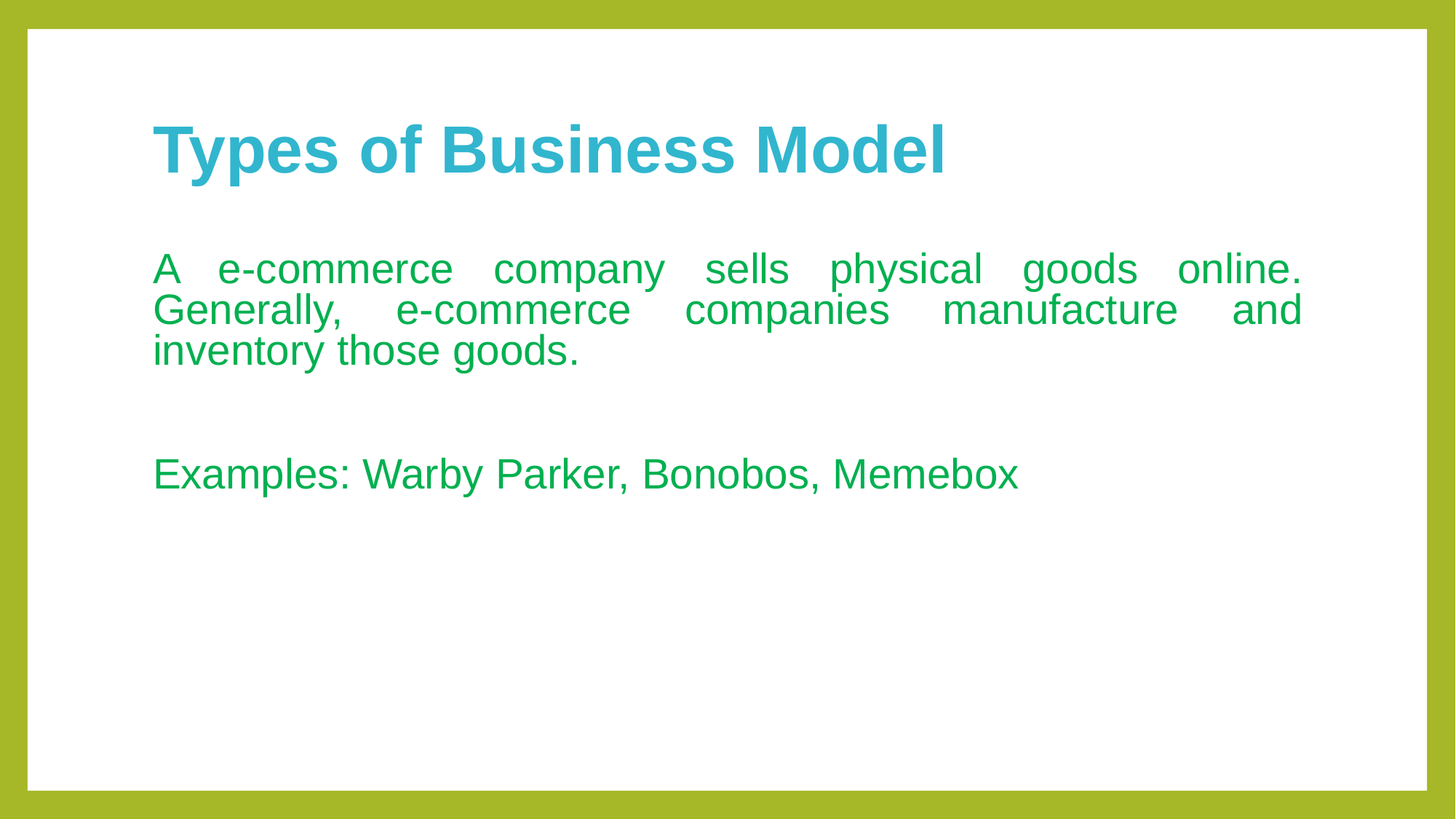

# Types of Business Model
A e-commerce company sells physical goods online. Generally, e-commerce companies manufacture and inventory those goods.

Examples: Warby Parker, Bonobos, Memebox